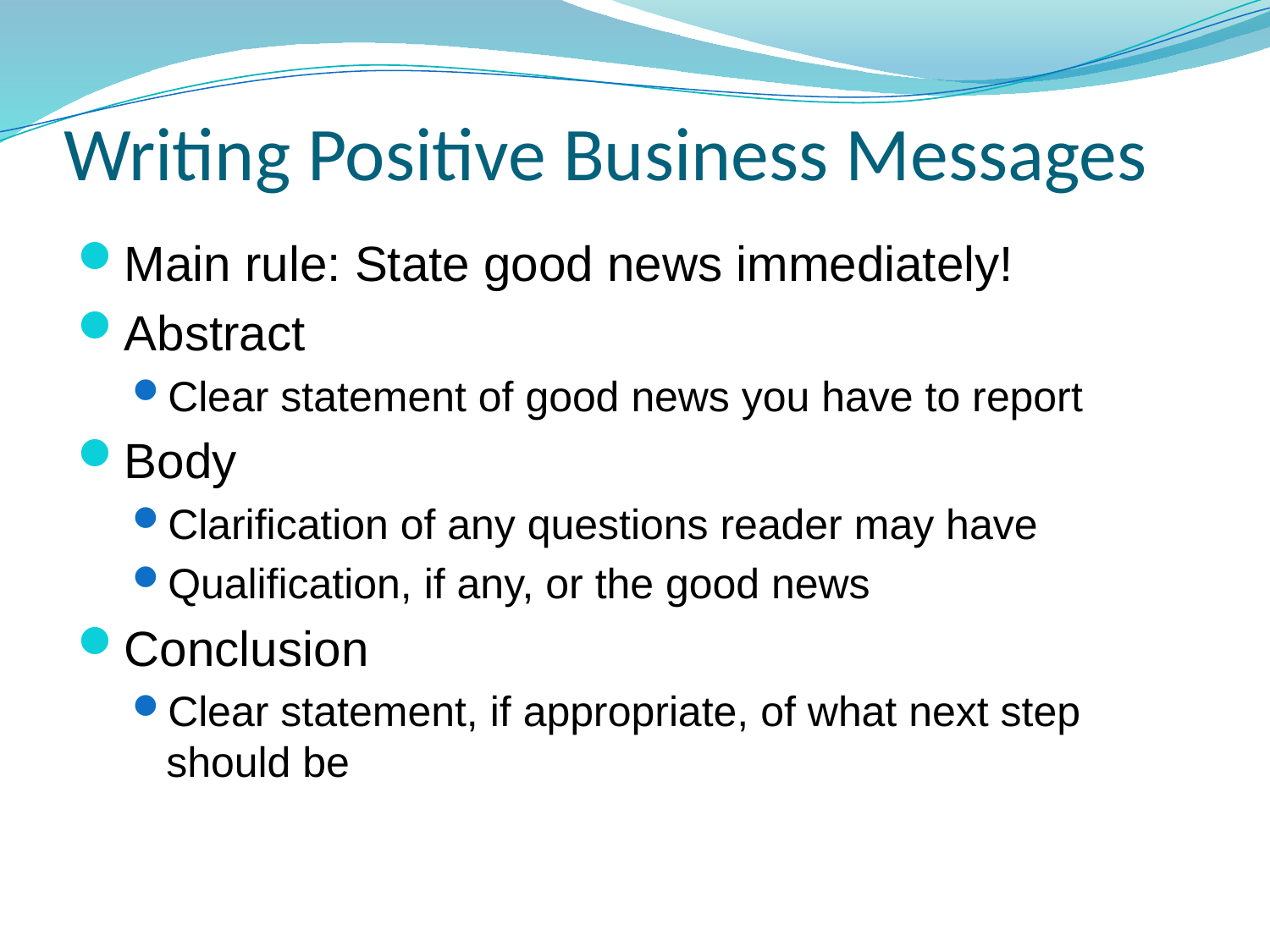

# Writing Positive Business Messages
Main rule: State good news immediately!
Abstract
Clear statement of good news you have to report
Body
Clarification of any questions reader may have
Qualification, if any, or the good news
Conclusion
Clear statement, if appropriate, of what next step should be